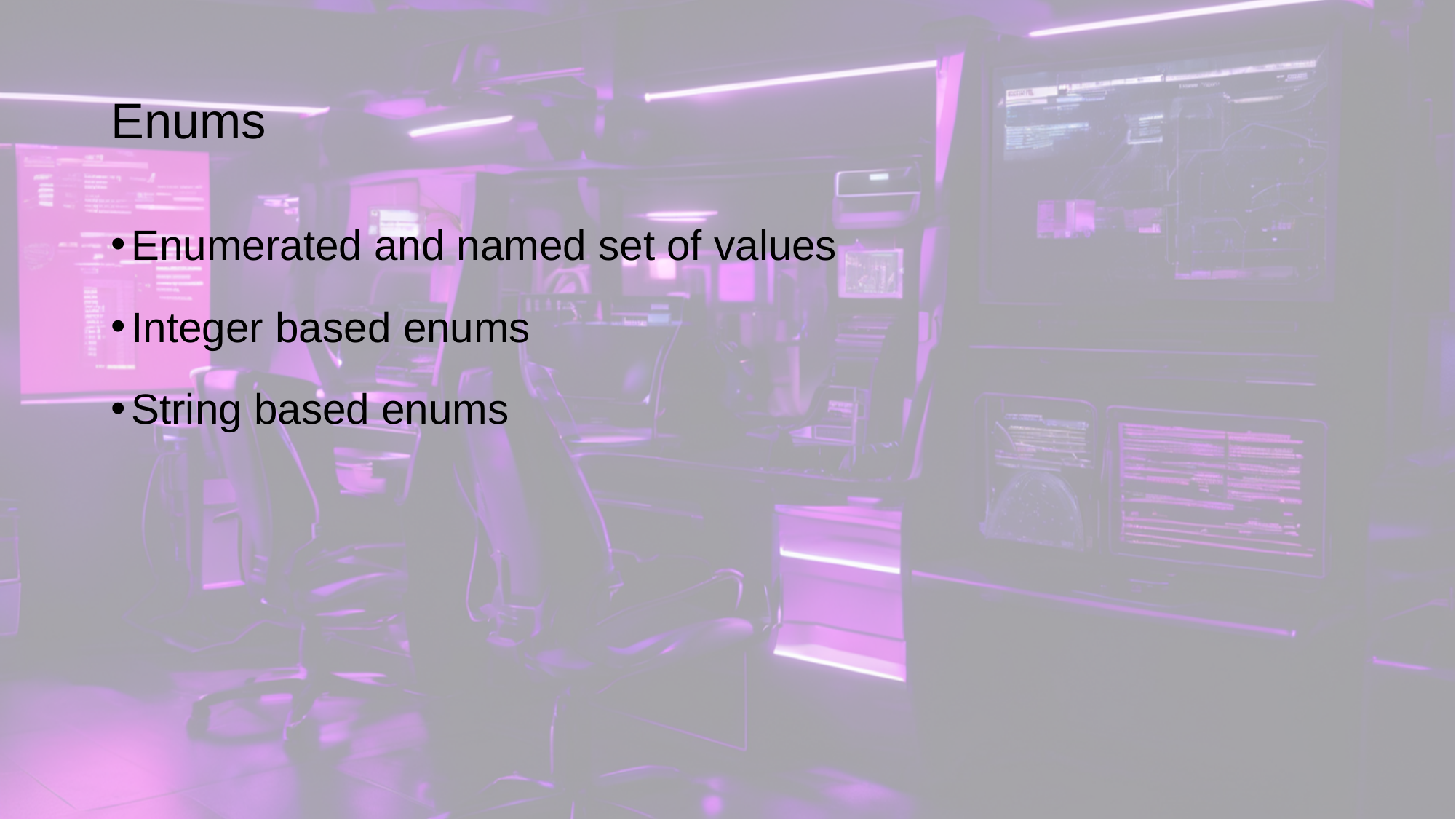

# Enums
Enumerated and named set of values
Integer based enums
String based enums